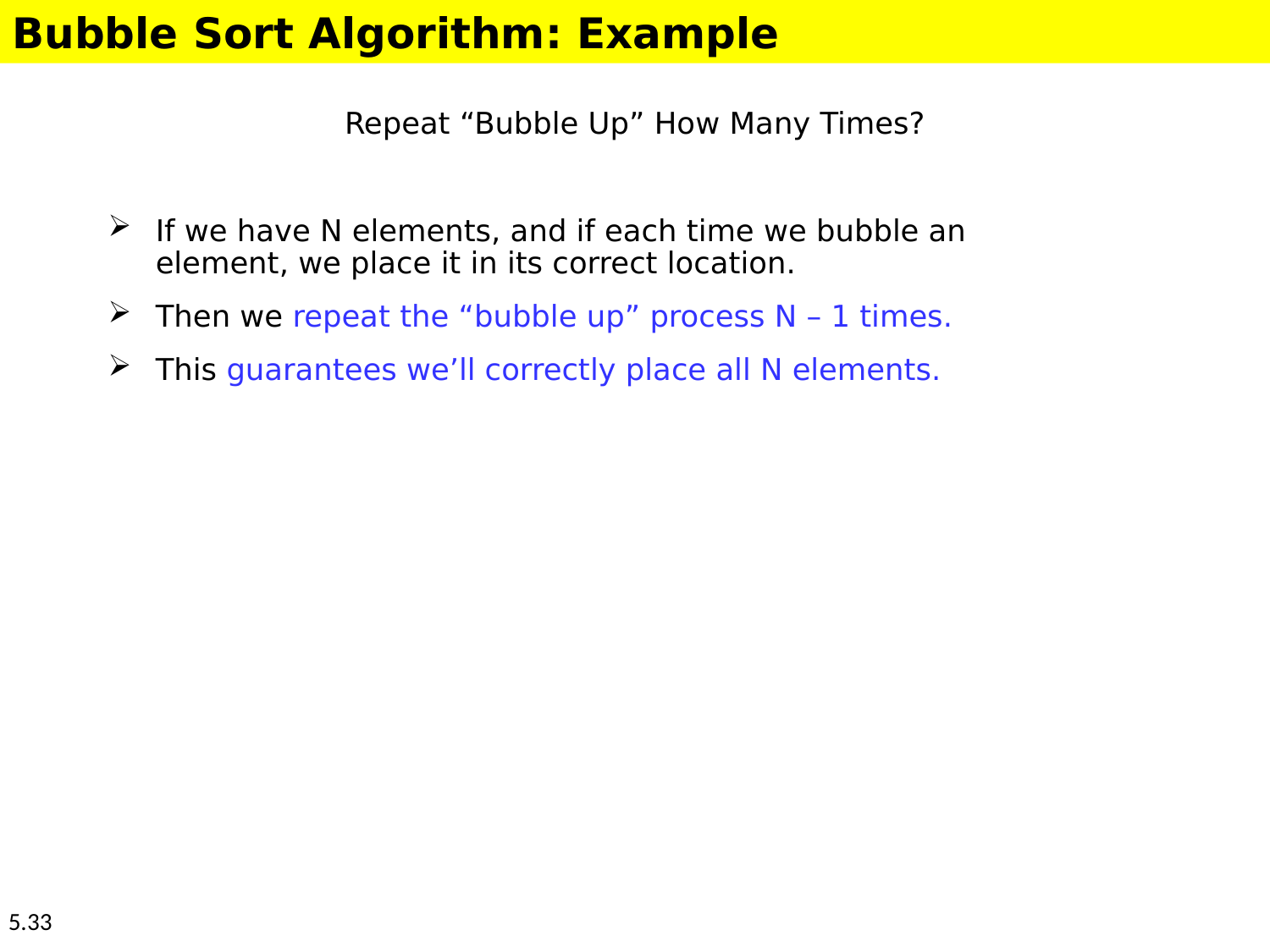

Bubble Sort Algorithm: Example
# Repeat “Bubble Up” How Many Times?
If we have N elements, and if each time we bubble an element, we place it in its correct location.
Then we repeat the “bubble up” process N – 1 times.
This guarantees we’ll correctly place all N elements.
5.33